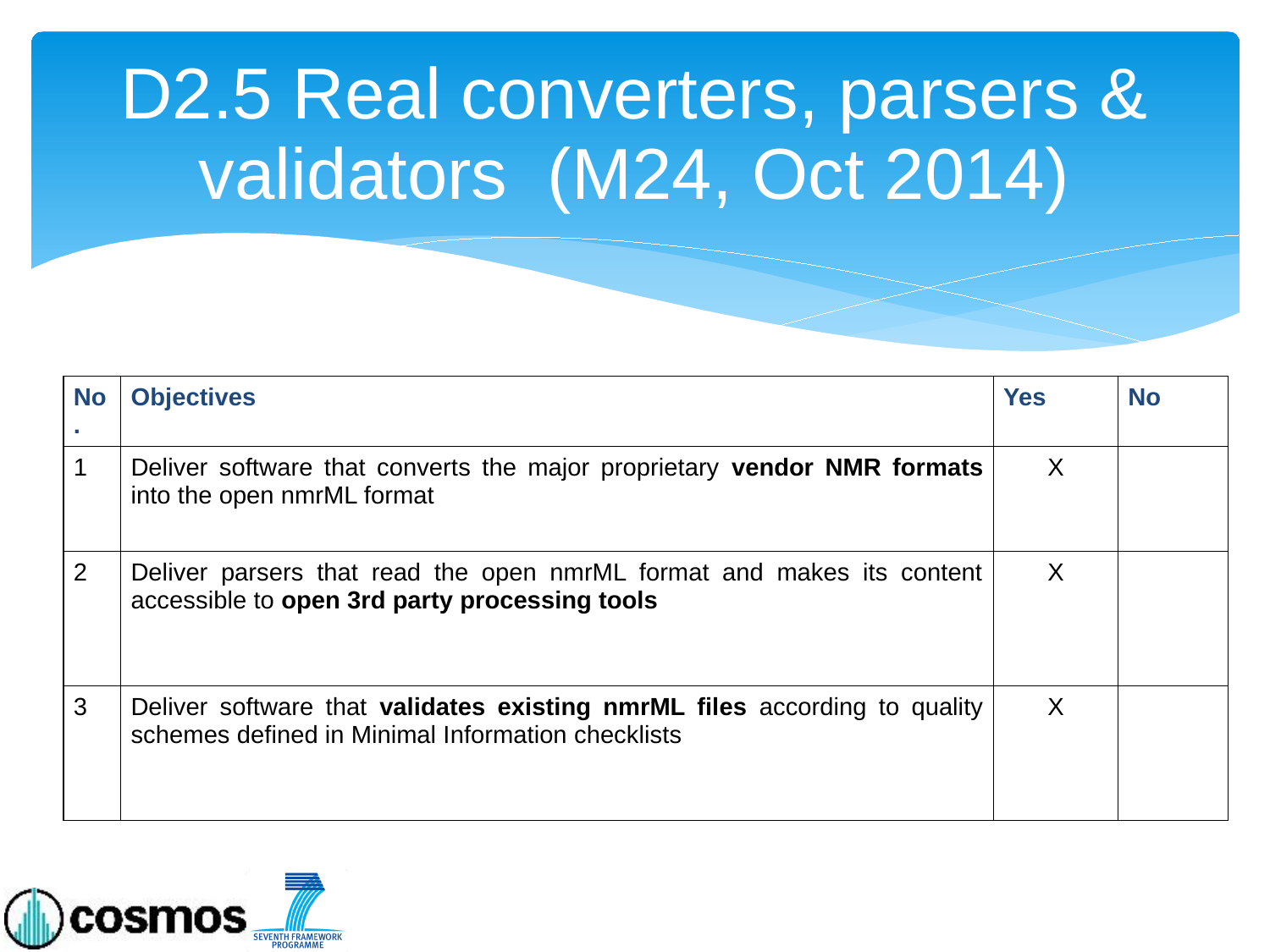

# D2.5 Real converters, parsers & validators  (M24, Oct 2014)
| No. | Objectives | Yes | No |
| --- | --- | --- | --- |
| 1 | Deliver software that converts the major proprietary vendor NMR formats into the open nmrML format | X |  |
| 2 | Deliver parsers that read the open nmrML format and makes its content accessible to open 3rd party processing tools | X |  |
| 3 | Deliver software that validates existing nmrML files according to quality schemes defined in Minimal Information checklists | X |  |